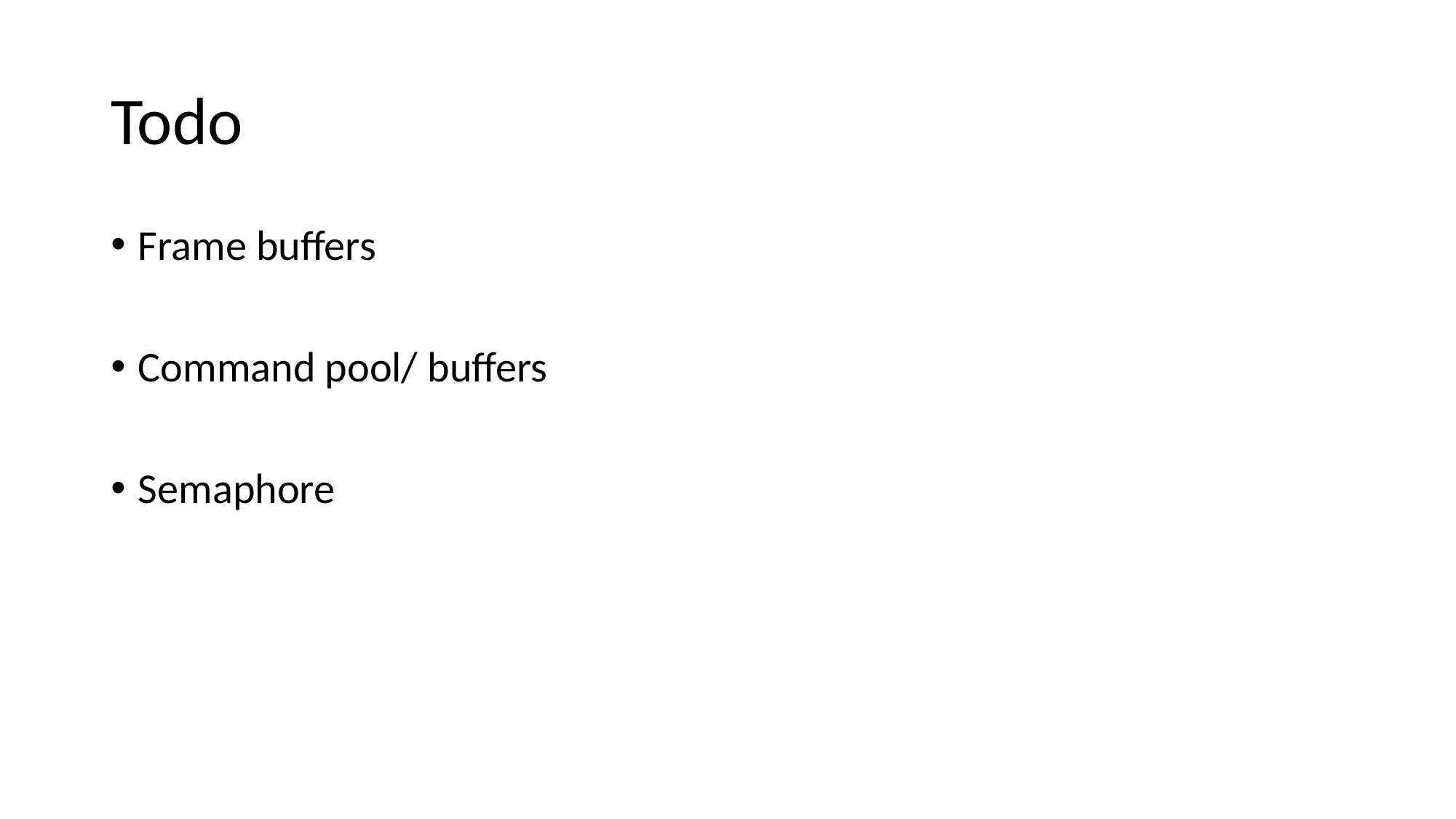

# Todo
Frame buffers

Command pool/ buffers

Semaphore